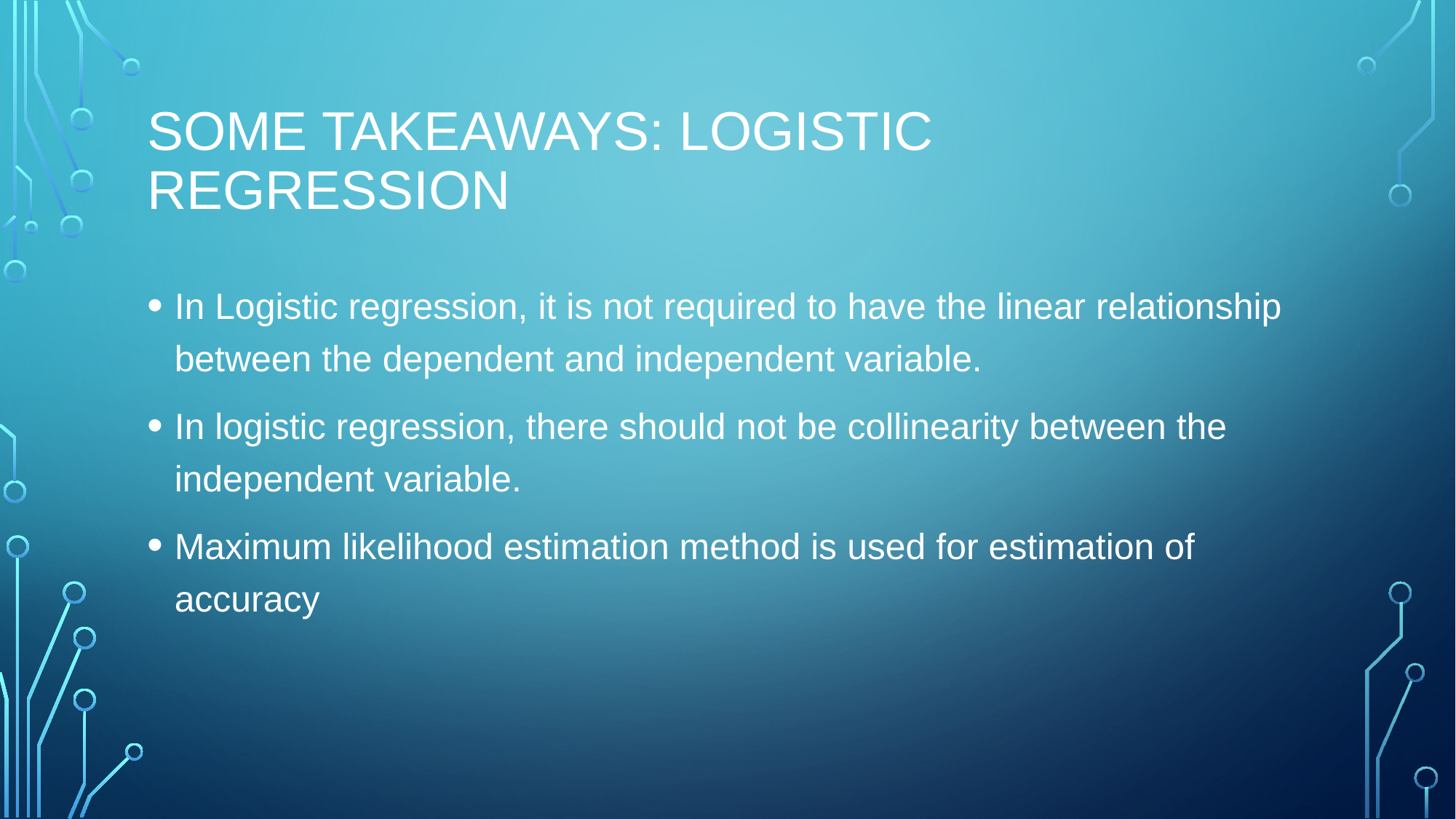

# Some Takeaways: Logistic Regression
In Logistic regression, it is not required to have the linear relationship between the dependent and independent variable.
In logistic regression, there should not be collinearity between the independent variable.
Maximum likelihood estimation method is used for estimation of accuracy